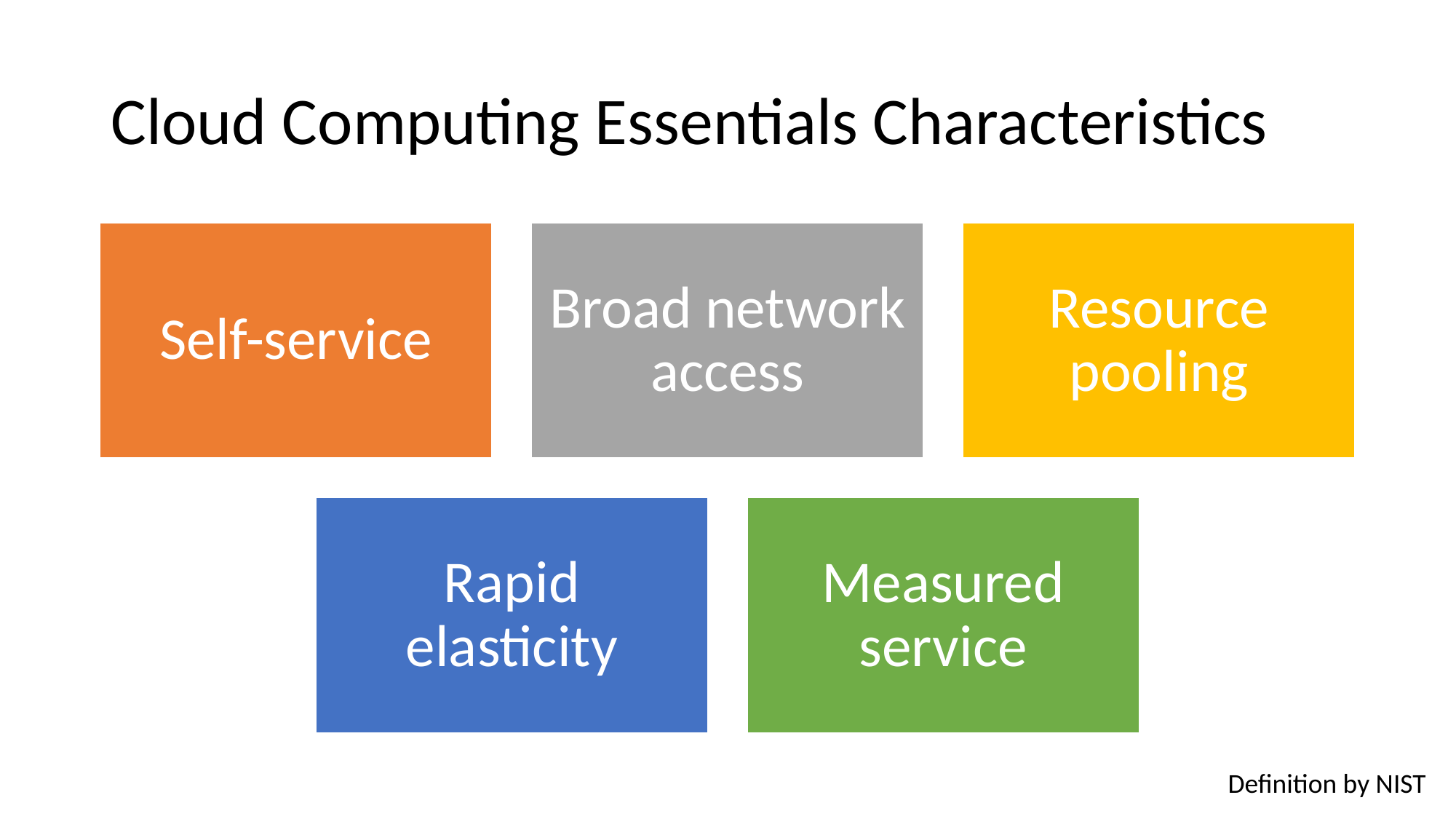

# Cloud Computing Essentials Characteristics
Self-service
Broad network access
Resource pooling
Rapid elasticity
Measured service
Definition by NIST